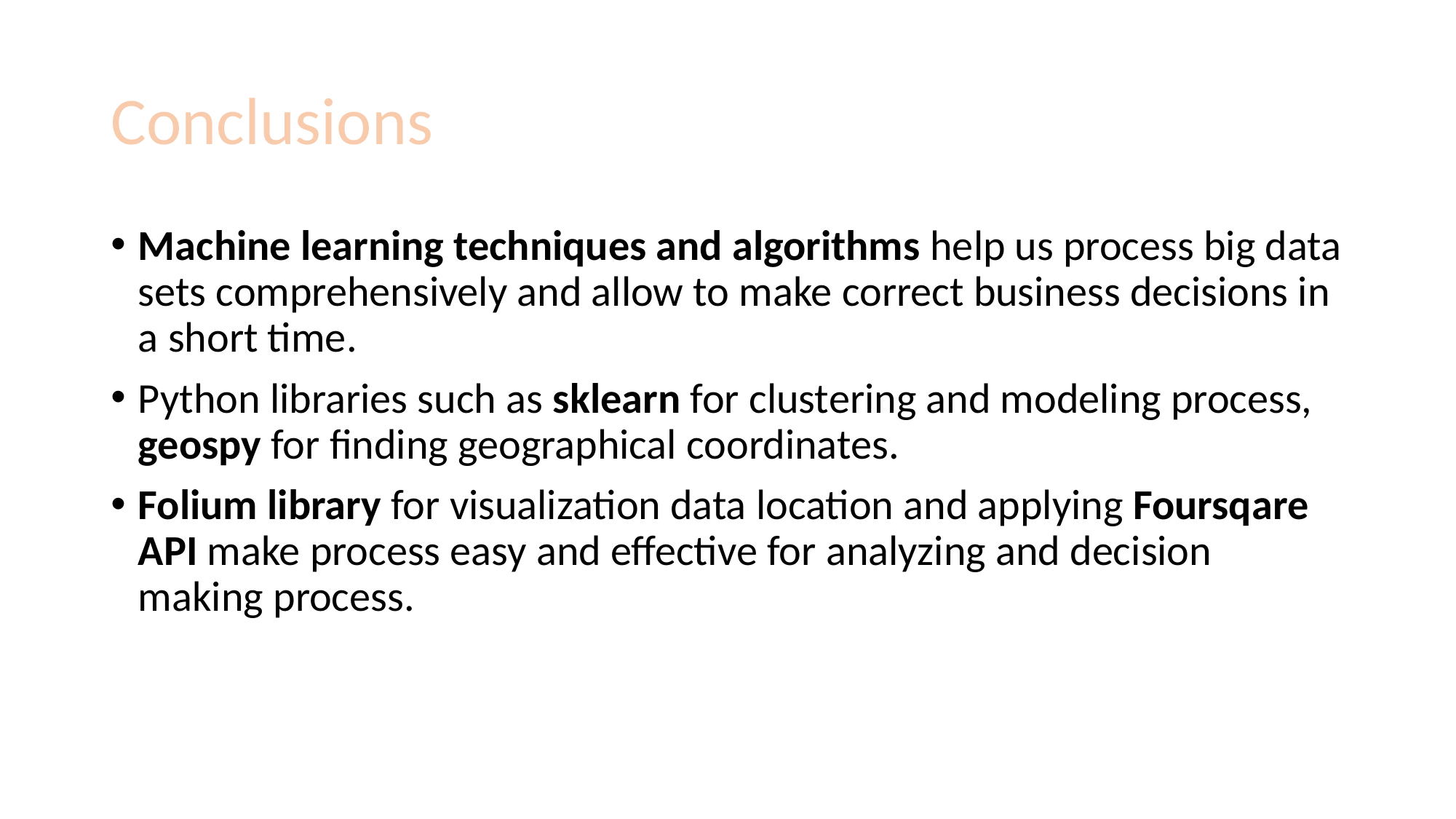

# Conclusions
Machine learning techniques and algorithms help us process big data sets comprehensively and allow to make correct business decisions in a short time.
Python libraries such as sklearn for clustering and modeling process, geospy for finding geographical coordinates.
Folium library for visualization data location and applying Foursqare API make process easy and effective for analyzing and decision making process.